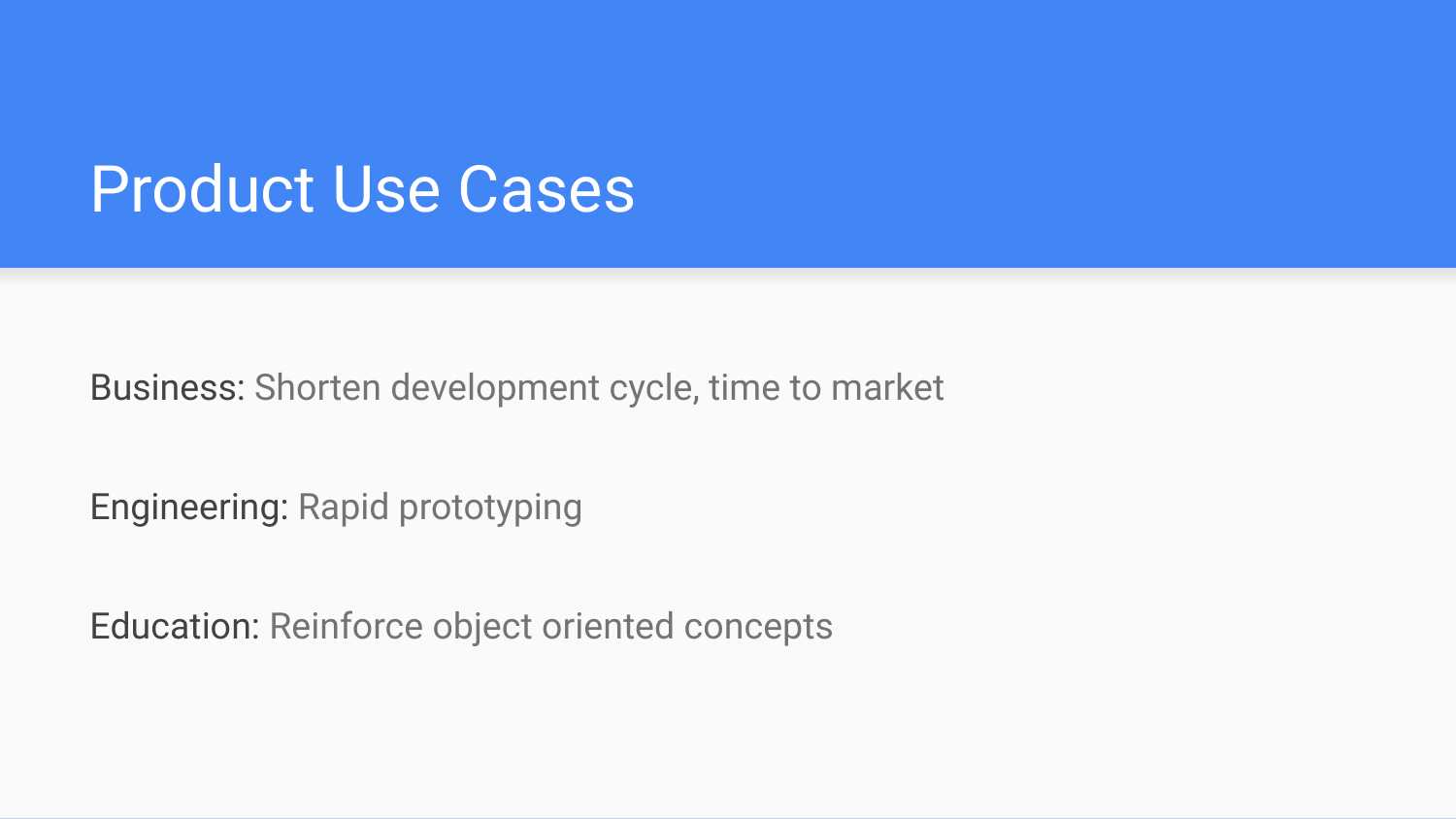

# Product Use Cases
Business: Shorten development cycle, time to market
Engineering: Rapid prototyping
Education: Reinforce object oriented concepts